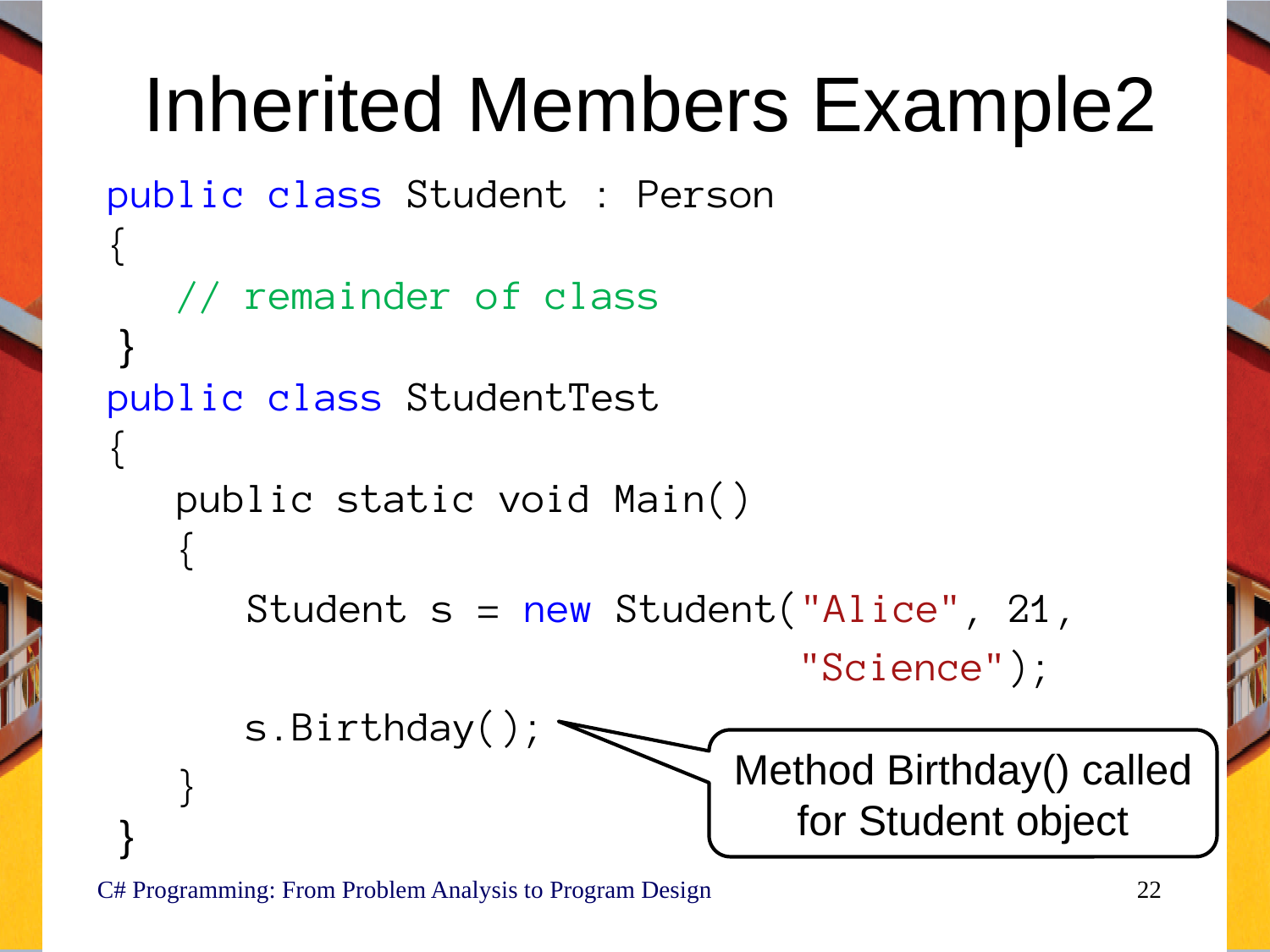

# Inherited Members Example2
public class Student : Person
{
   // remainder of class
 }
public class StudentTest
{
   public static void Main()
   {
	    Student s = new Student("Alice", 21,
                              "Science");
      s.Birthday();
   }
 }

Method Birthday() called for Student object
C# Programming: From Problem Analysis to Program Design

22